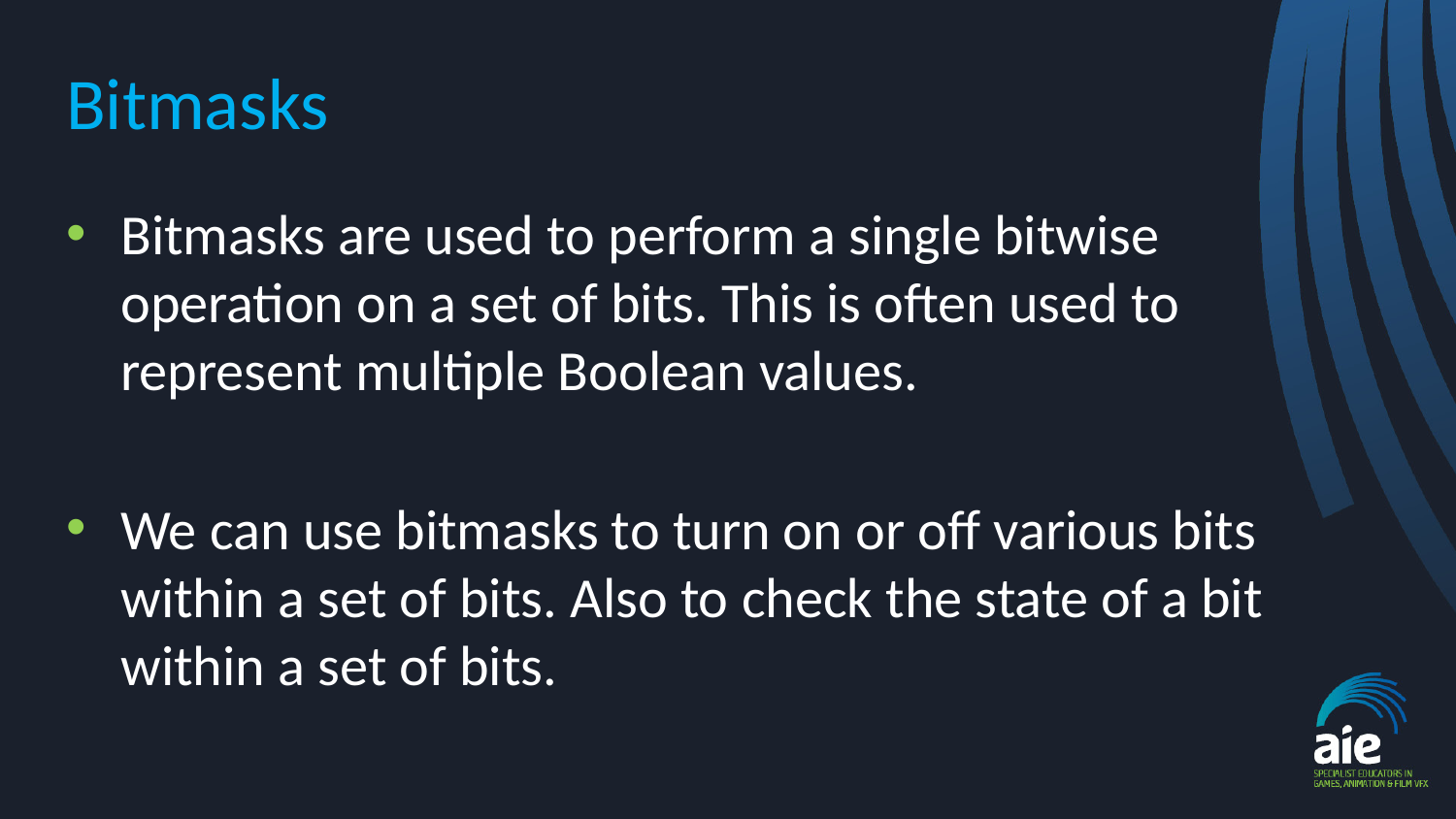

# Bitmasks
Bitmasks are used to perform a single bitwise operation on a set of bits. This is often used to represent multiple Boolean values.

We can use bitmasks to turn on or off various bits within a set of bits. Also to check the state of a bit within a set of bits.